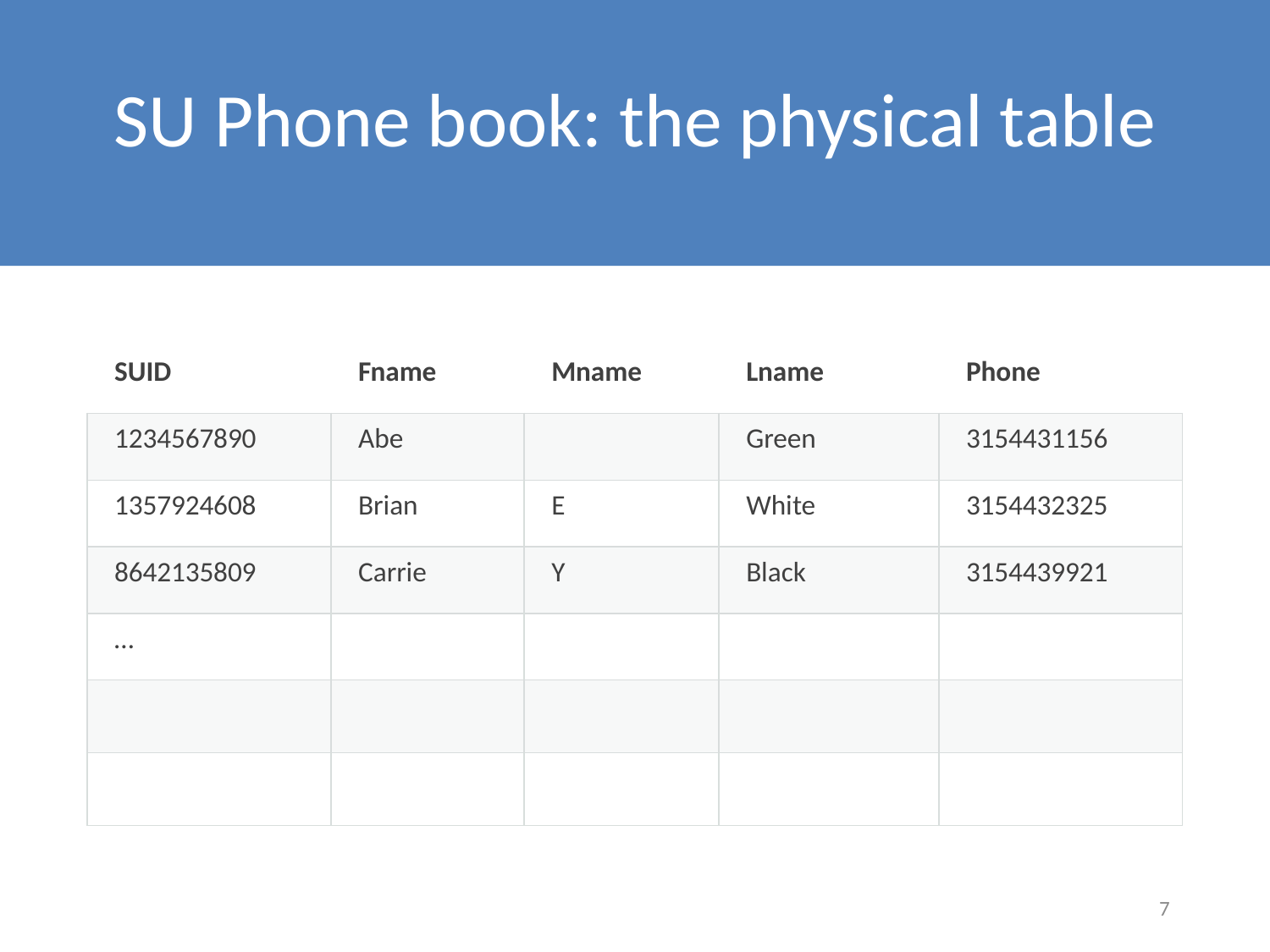

# SU Phone book: the physical table
| SUID | Fname | Mname | Lname | Phone |
| --- | --- | --- | --- | --- |
| 1234567890 | Abe |  | Green | 3154431156 |
| 1357924608 | Brian | E | White | 3154432325 |
| 8642135809 | Carrie | Y | Black | 3154439921 |
| … |  |  |  |  |
|  |  |  |  |  |
|  |  |  |  |  |
7